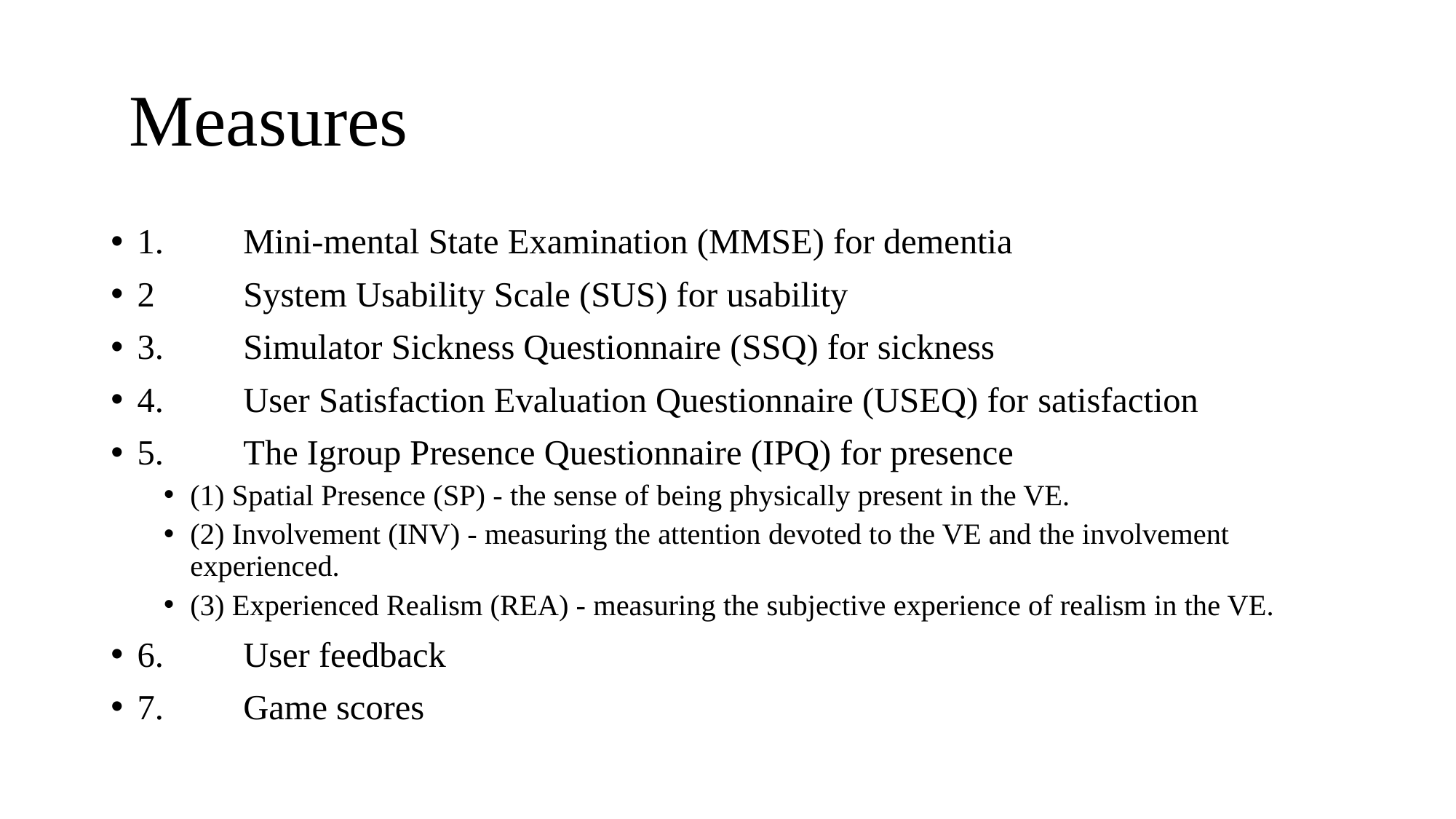

# Measures
1.	Mini-mental State Examination (MMSE) for dementia
2	System Usability Scale (SUS) for usability
3.	Simulator Sickness Questionnaire (SSQ) for sickness
4.	User Satisfaction Evaluation Questionnaire (USEQ) for satisfaction
5.	The Igroup Presence Questionnaire (IPQ) for presence
(1) Spatial Presence (SP) - the sense of being physically present in the VE.
(2) Involvement (INV) - measuring the attention devoted to the VE and the involvement experienced.
(3) Experienced Realism (REA) - measuring the subjective experience of realism in the VE.
6.	User feedback
7.	Game scores